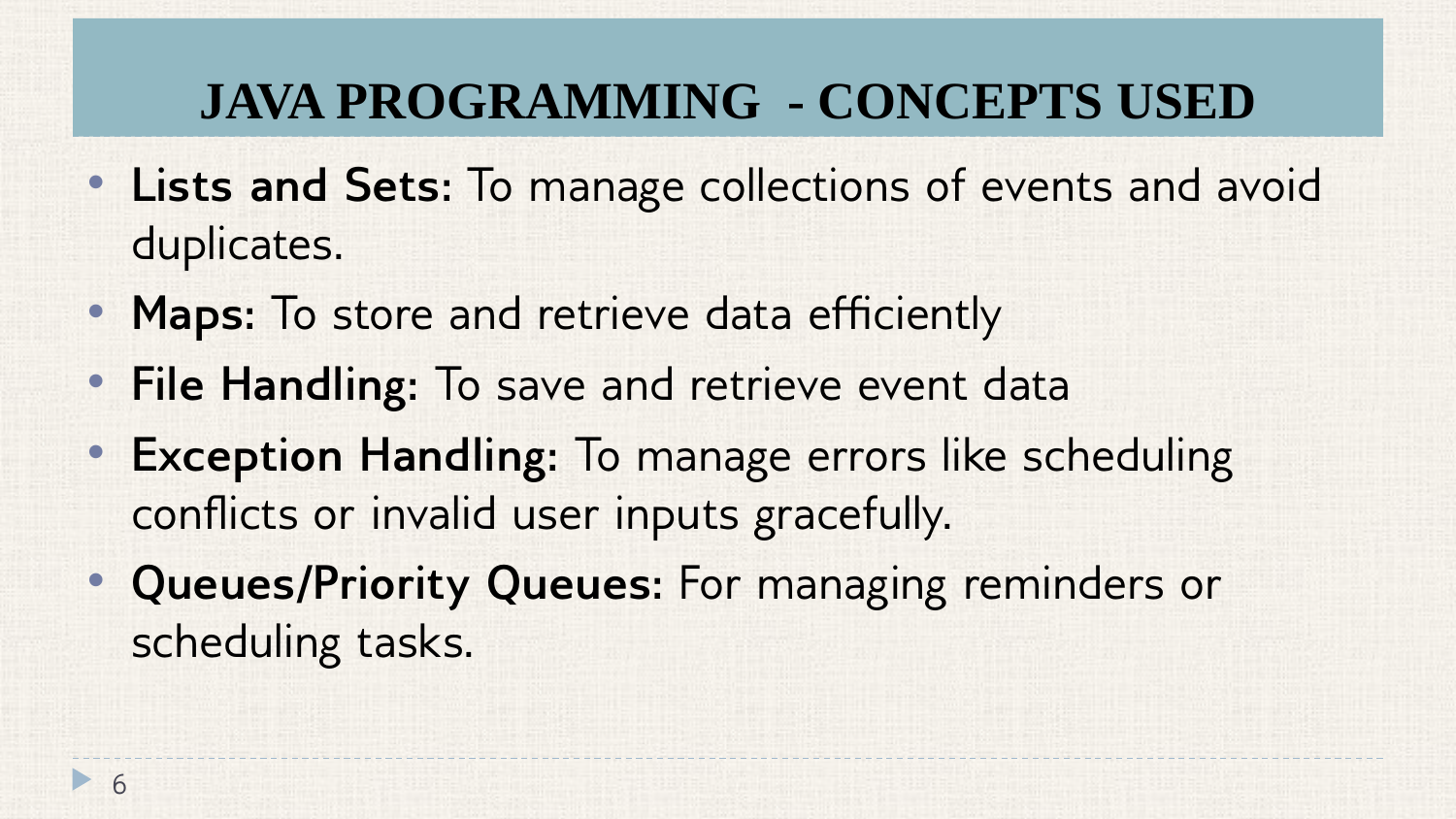

# JAVA PROGRAMMING  - CONCEPTS USED
Lists and Sets: To manage collections of events and avoid duplicates.
Maps: To store and retrieve data efficiently
File Handling: To save and retrieve event data
Exception Handling: To manage errors like scheduling conflicts or invalid user inputs gracefully.
Queues/Priority Queues: For managing reminders or scheduling tasks.

6